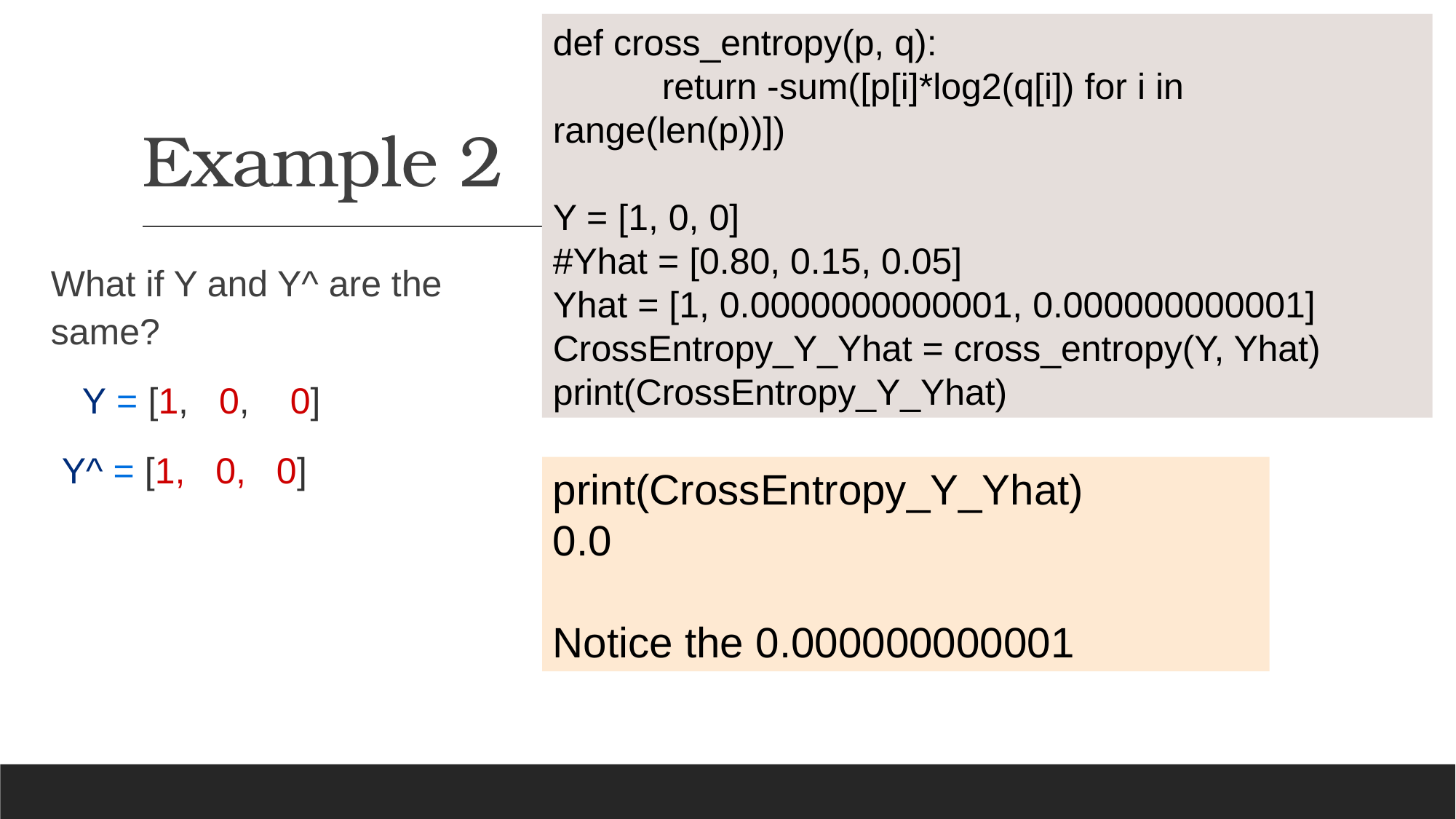

def cross_entropy(p, q):
	return -sum([p[i]*log2(q[i]) for i in range(len(p))])

Y = [1, 0, 0]
#Yhat = [0.80, 0.15, 0.05]
Yhat = [1, 0.0000000000001, 0.000000000001]
CrossEntropy_Y_Yhat = cross_entropy(Y, Yhat)
print(CrossEntropy_Y_Yhat)
# Example 2
What if Y and Y^ are the same?
  Y = [1,   0,    0]
Y^ = [1,   0,   0]

print(CrossEntropy_Y_Yhat)
0.0

Notice the 0.000000000001